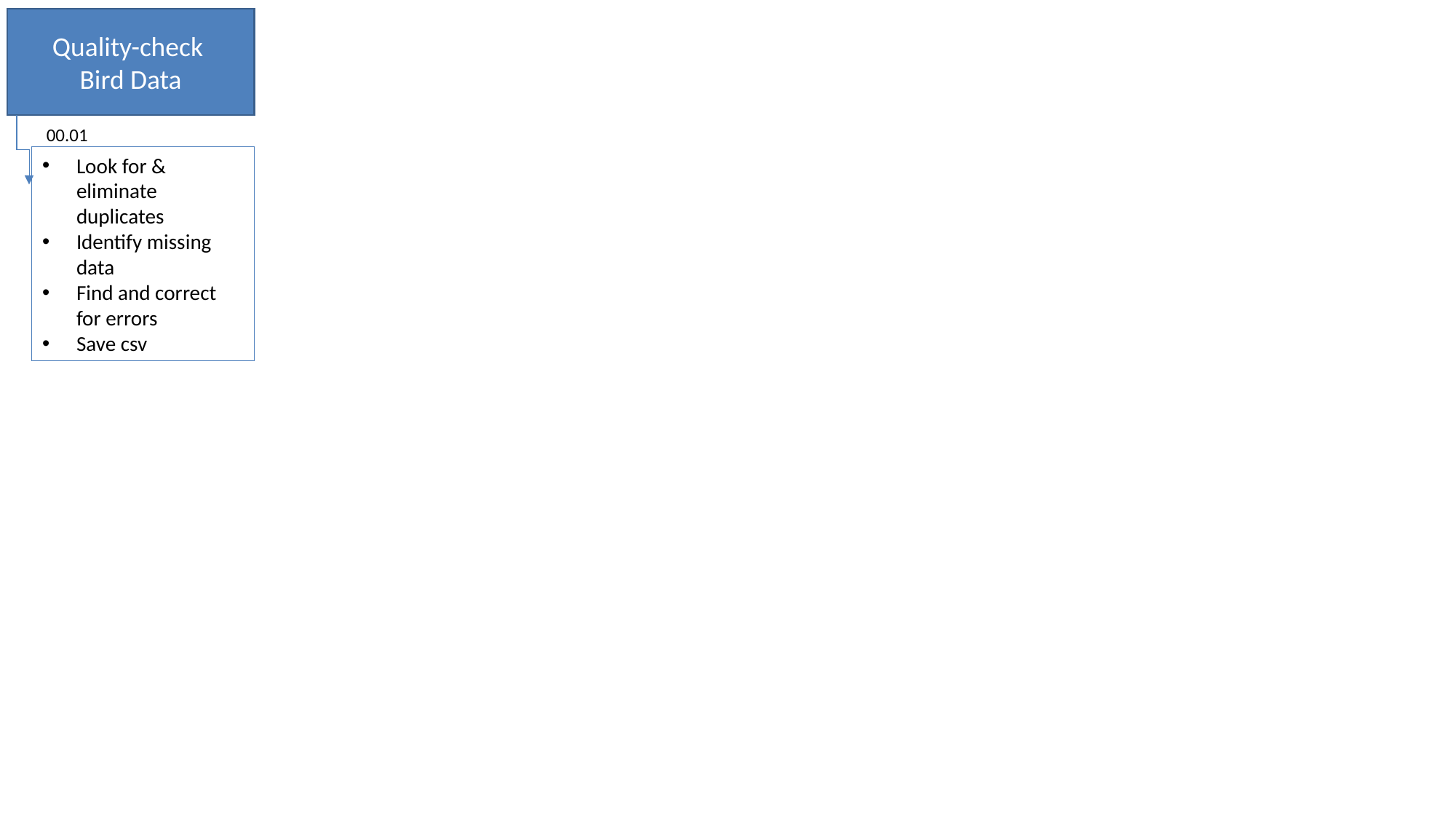

Quality-check
Bird Data
00.01
Look for & eliminate duplicates
Identify missing data
Find and correct for errors
Save csv